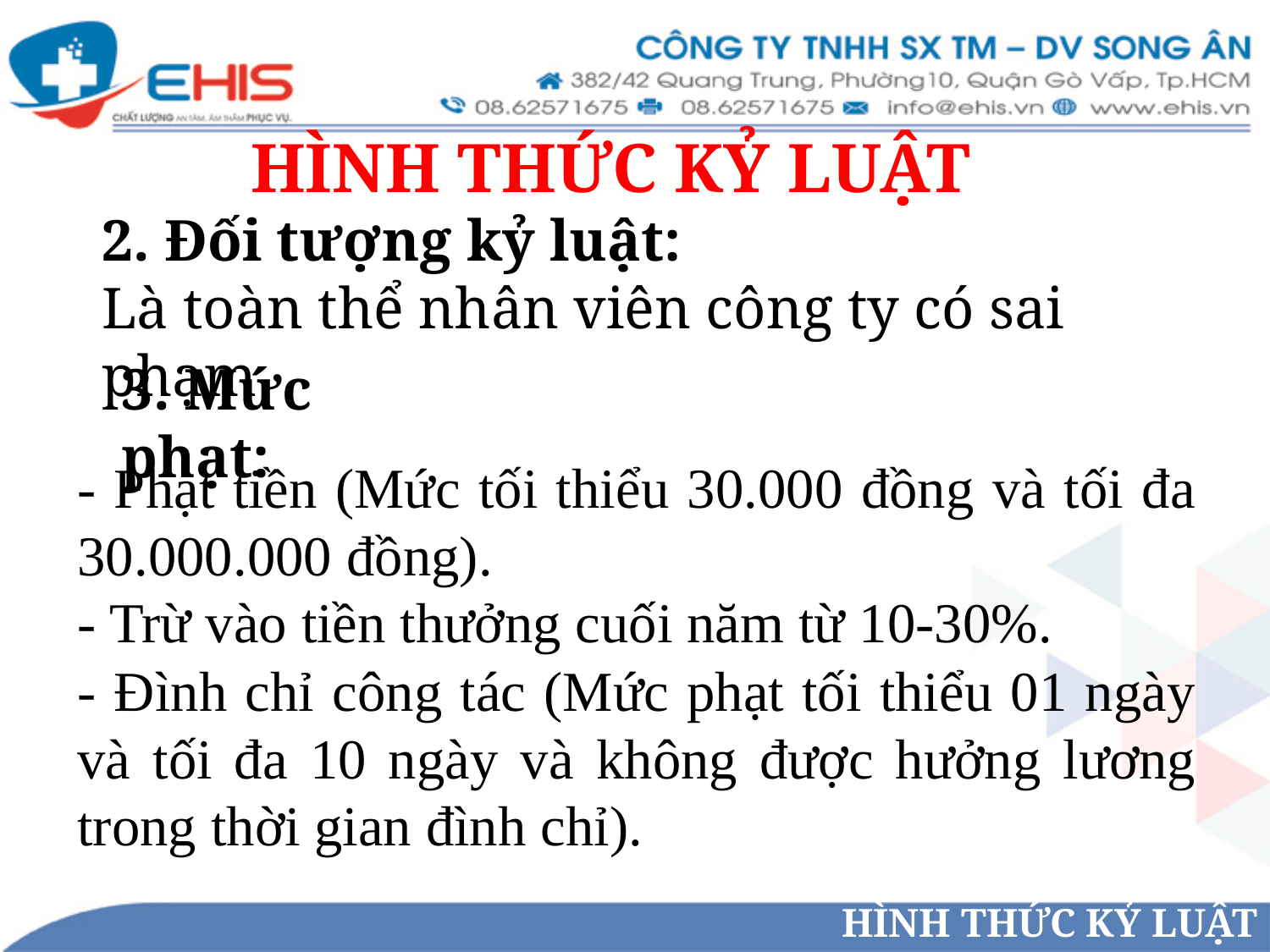

HÌNH THỨC KỶ LUẬT
2. Đối tượng kỷ luật:
Là toàn thể nhân viên công ty có sai phạm
3. Mức phạt:
- Phạt tiền (Mức tối thiểu 30.000 đồng và tối đa 30.000.000 đồng).
- Trừ vào tiền thưởng cuối năm từ 10-30%.
- Đình chỉ công tác (Mức phạt tối thiểu 01 ngày và tối đa 10 ngày và không được hưởng lương trong thời gian đình chỉ).
HÌNH THỨC KỶ LUẬT